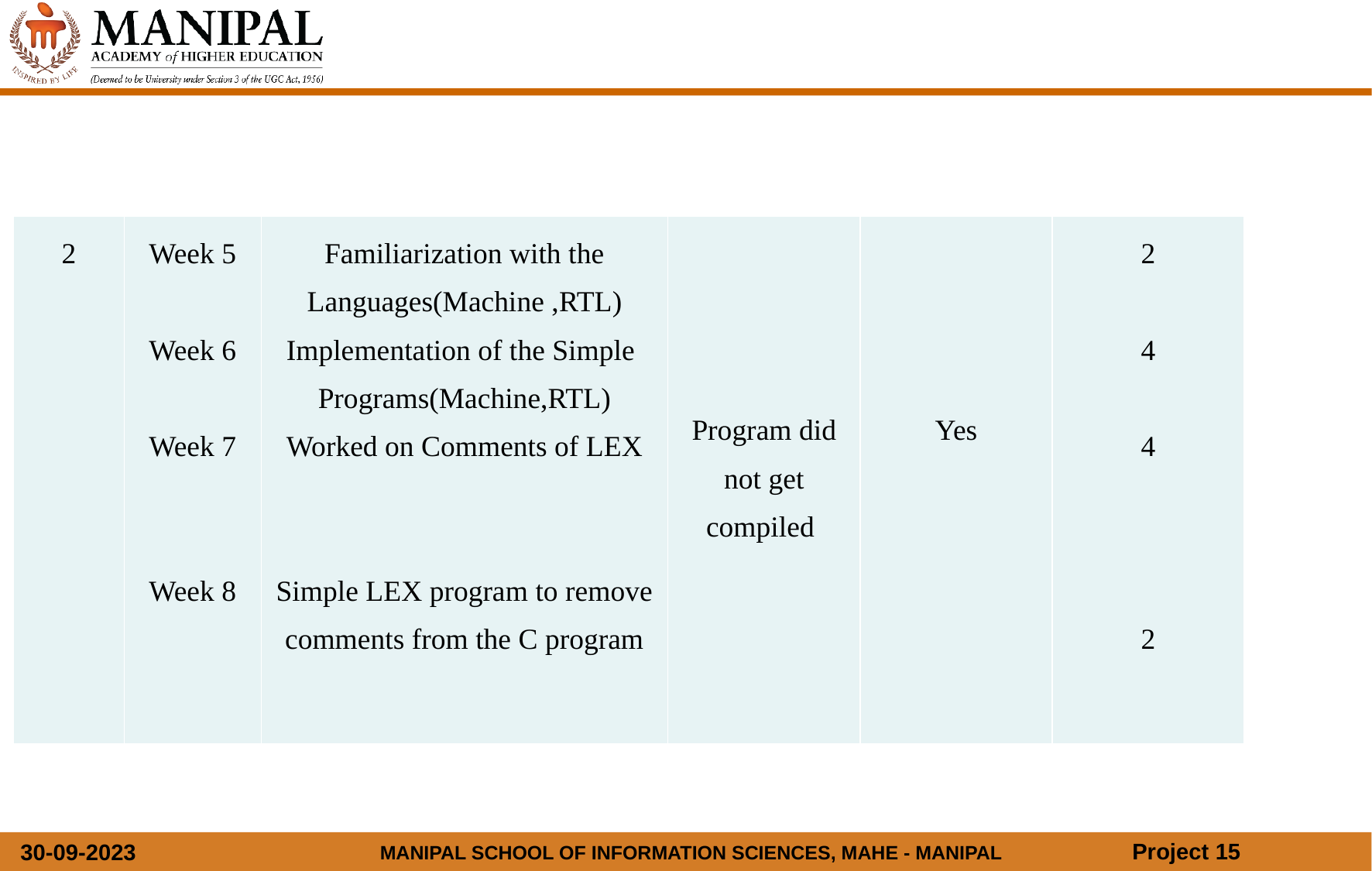

| 2 | Week 5 Week 6 Week 7 Week 8 | Familiarization with the Languages(Machine ,RTL) Implementation of the Simple Programs(Machine,RTL) Worked on Comments of LEX Simple LEX program to remove comments from the C program | Program did not get compiled | Yes | 2 4 4 2 |
| --- | --- | --- | --- | --- | --- |